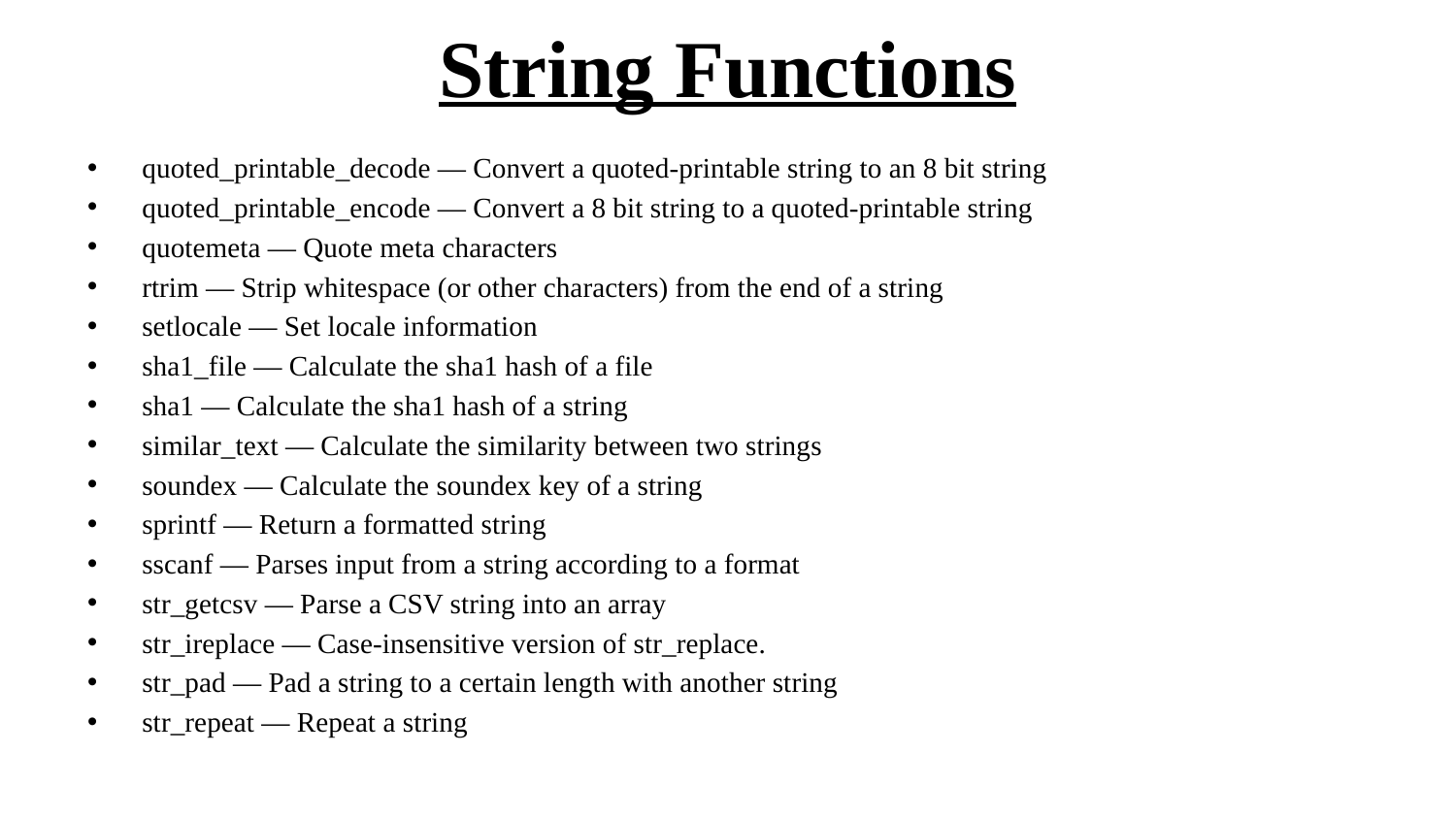

# String Functions
quoted_printable_decode — Convert a quoted-printable string to an 8 bit string
quoted_printable_encode — Convert a 8 bit string to a quoted-printable string
quotemeta — Quote meta characters
rtrim — Strip whitespace (or other characters) from the end of a string
setlocale — Set locale information
sha1_file — Calculate the sha1 hash of a file
sha1 — Calculate the sha1 hash of a string
similar_text — Calculate the similarity between two strings
soundex — Calculate the soundex key of a string
sprintf — Return a formatted string
sscanf — Parses input from a string according to a format
str_getcsv — Parse a CSV string into an array
str_ireplace — Case-insensitive version of str_replace.
str_pad — Pad a string to a certain length with another string
str_repeat — Repeat a string